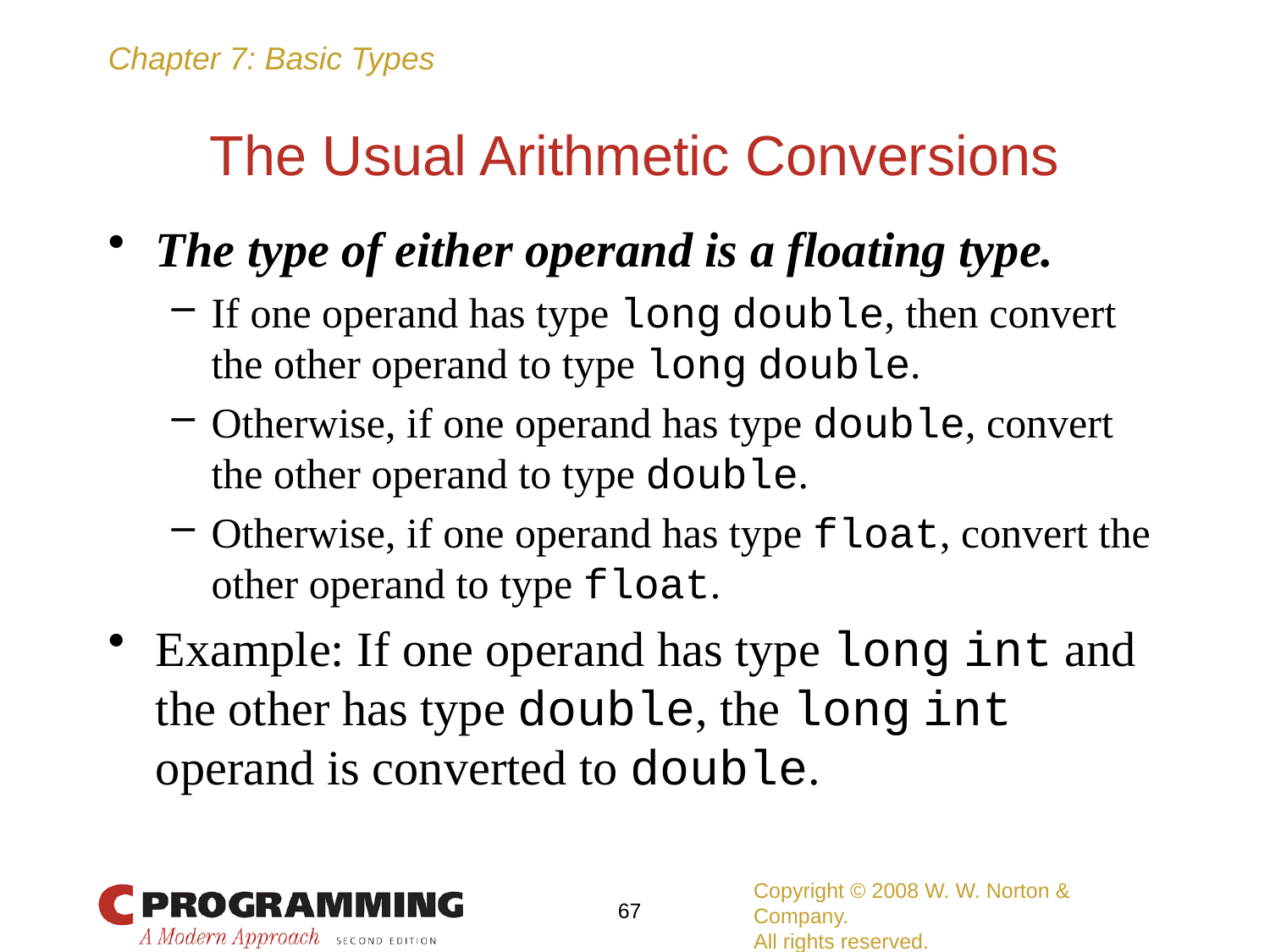

# The Usual Arithmetic Conversions
The type of either operand is a floating type.
If one operand has type long double, then convert the other operand to type long double.
Otherwise, if one operand has type double, convert the other operand to type double.
Otherwise, if one operand has type float, convert the other operand to type float.
Example: If one operand has type long int and the other has type double, the long int operand is converted to double.
Copyright © 2008 W. W. Norton & Company.
All rights reserved.
67